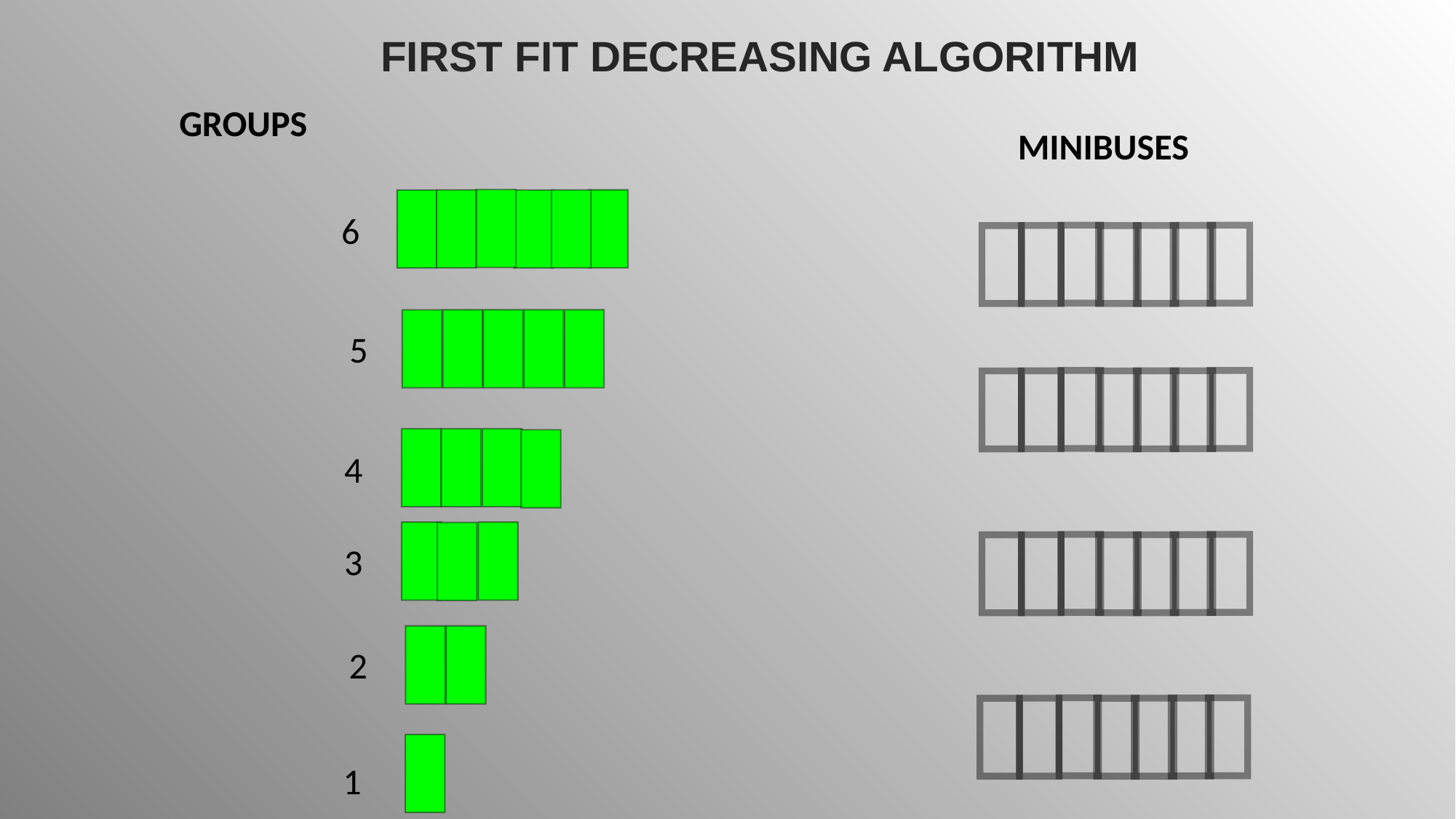

FIRST FIT DECREASING ALGORITHM
GROUPS
MINIBUSES

6

5

4

3

2

1